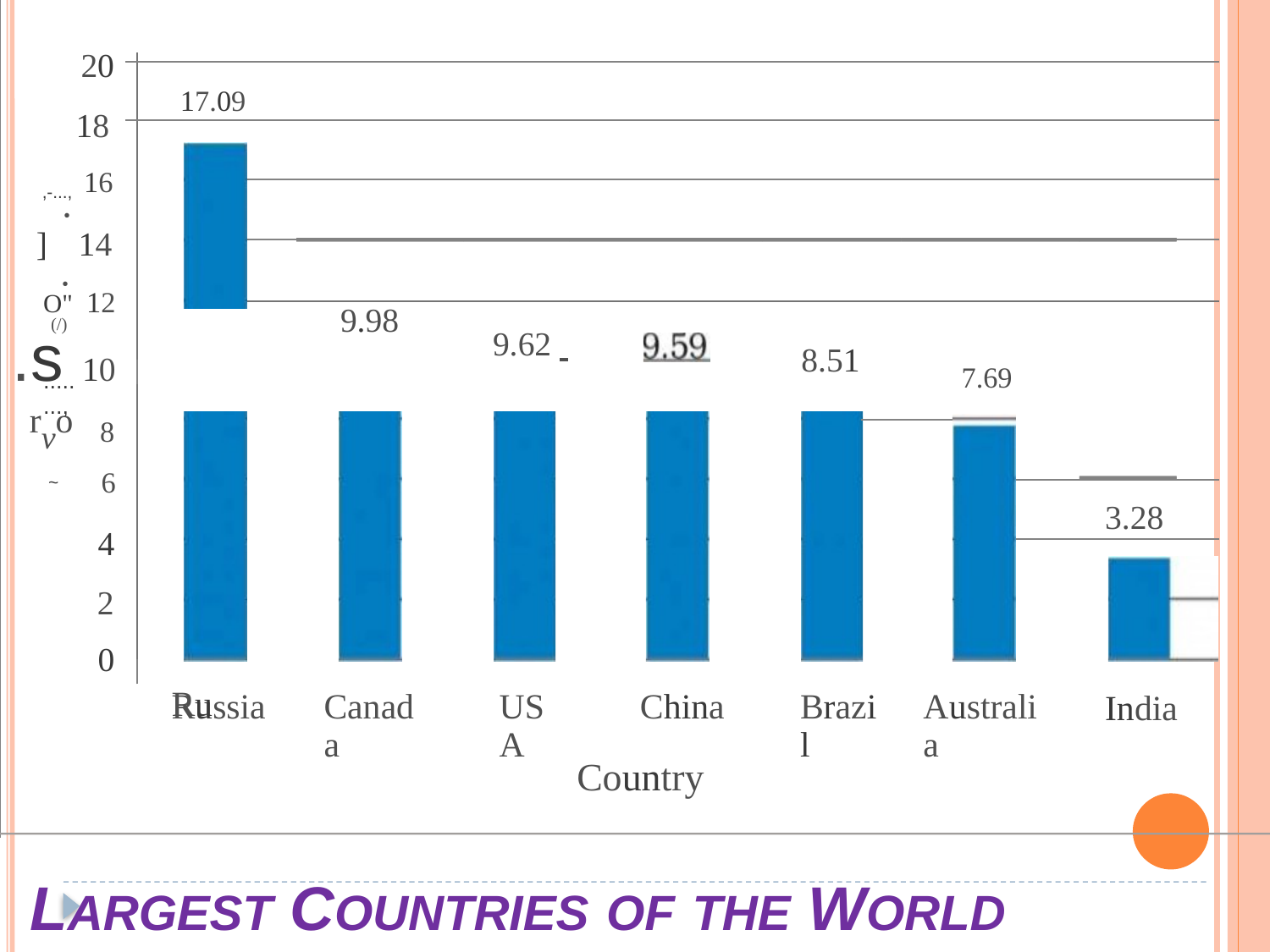

20
18
,-...,  16
]   14
•
O"  12
.s 10
rvo   8
~        6
4
2
0

17.09

•

9.98
8.51            7.69
Country

(/)

9.62

........,

3.28

Ru
Russia
Canada
USA
China
Brazil
Australia
India

LARGEST COUNTRIES OF THE WORLD